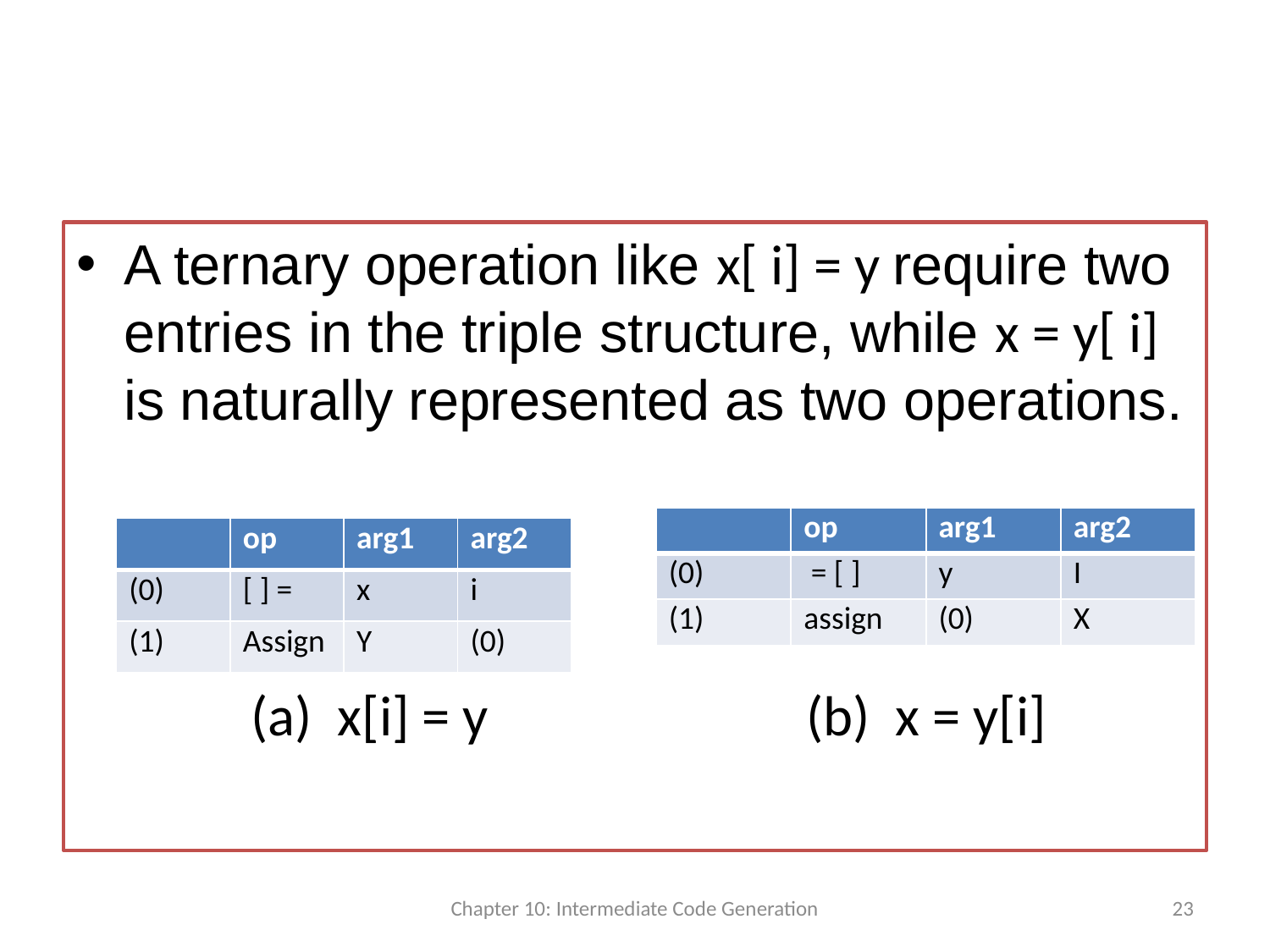

#
A ternary operation like x[ i] = y require two entries in the triple structure, while x = y[ i] is naturally represented as two operations.

		(a)  x[i] = y                         (b)  x = y[i]

|  | op | arg1 | arg2 |
| --- | --- | --- | --- |
| (0) | = [ ] | y | I |
| (1) | assign | (0) | X |
|  | op | arg1 | arg2 |
| --- | --- | --- | --- |
| (0) | [ ] = | x | i |
| (1) | Assign | Y | (0) |
Chapter 10: Intermediate Code Generation
23